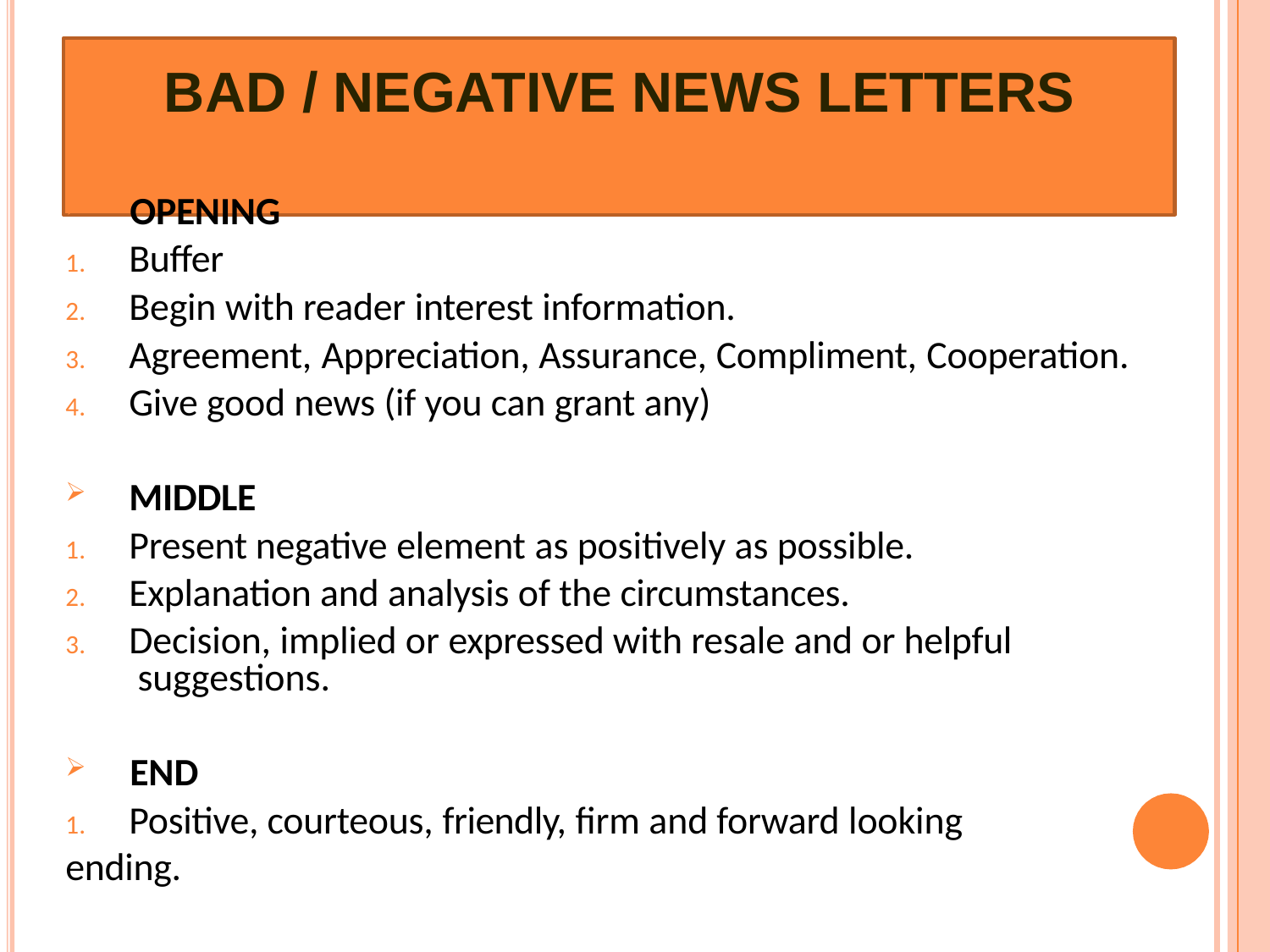

# BAD / NEGATIVE NEWS LETTERS
OPENING
Buffer
Begin with reader interest information.
Agreement, Appreciation, Assurance, Compliment, Cooperation.
Give good news (if you can grant any)

MIDDLE
Present negative element as positively as possible.
Explanation and analysis of the circumstances.
Decision, implied or expressed with resale and or helpful  suggestions.

END
1.	Positive, courteous, friendly, firm and forward looking ending.